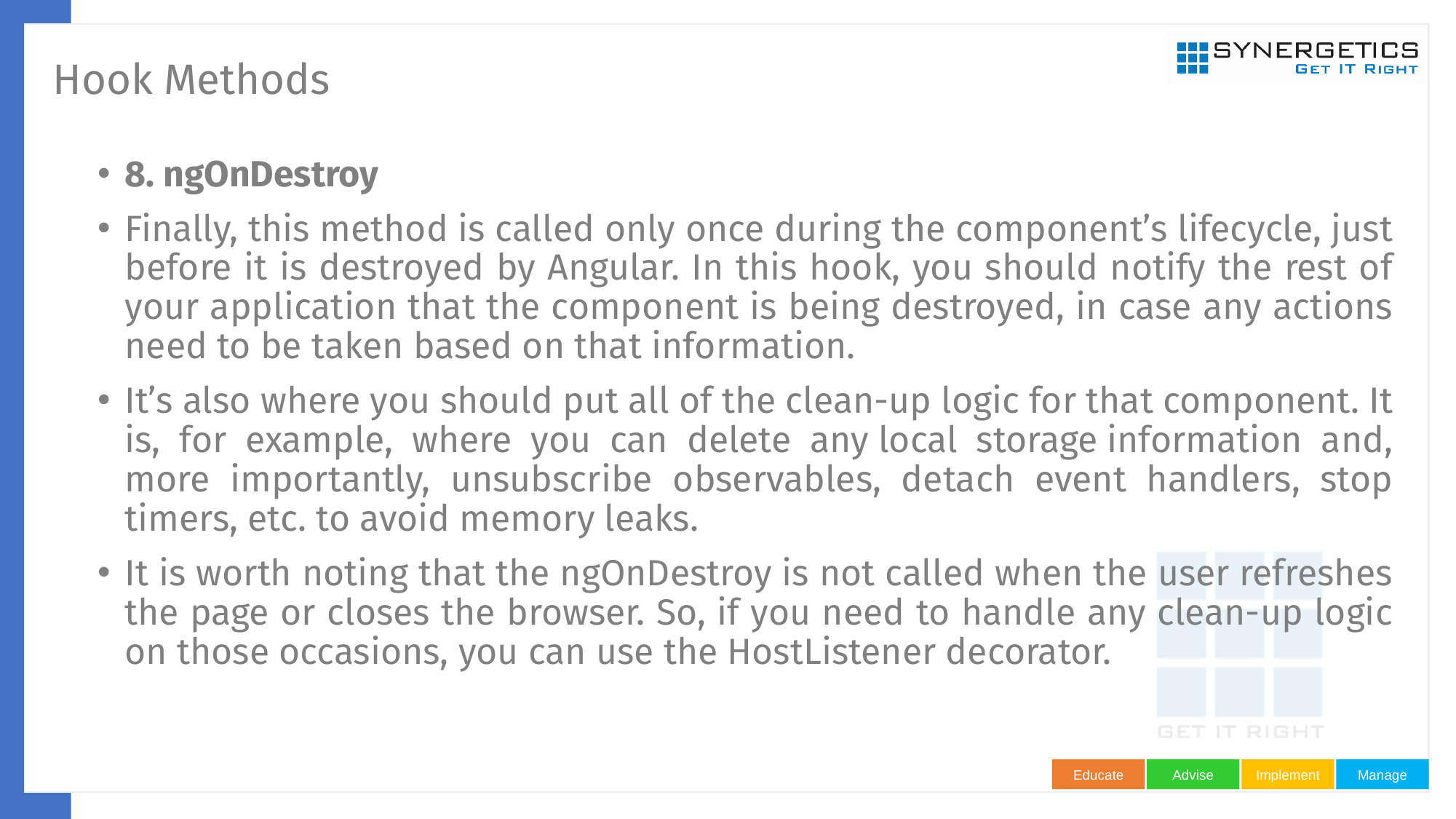

# Hook Methods
8. ngOnDestroy
Finally, this method is called only once during the component’s lifecycle, just before it is destroyed by Angular. In this hook, you should notify the rest of your application that the component is being destroyed, in case any actions need to be taken based on that information.
It’s also where you should put all of the clean-up logic for that component. It is, for example, where you can delete any local storage information and, more importantly, unsubscribe observables, detach event handlers, stop timers, etc. to avoid memory leaks.
It is worth noting that the ngOnDestroy is not called when the user refreshes the page or closes the browser. So, if you need to handle any clean-up logic on those occasions, you can use the HostListener decorator.